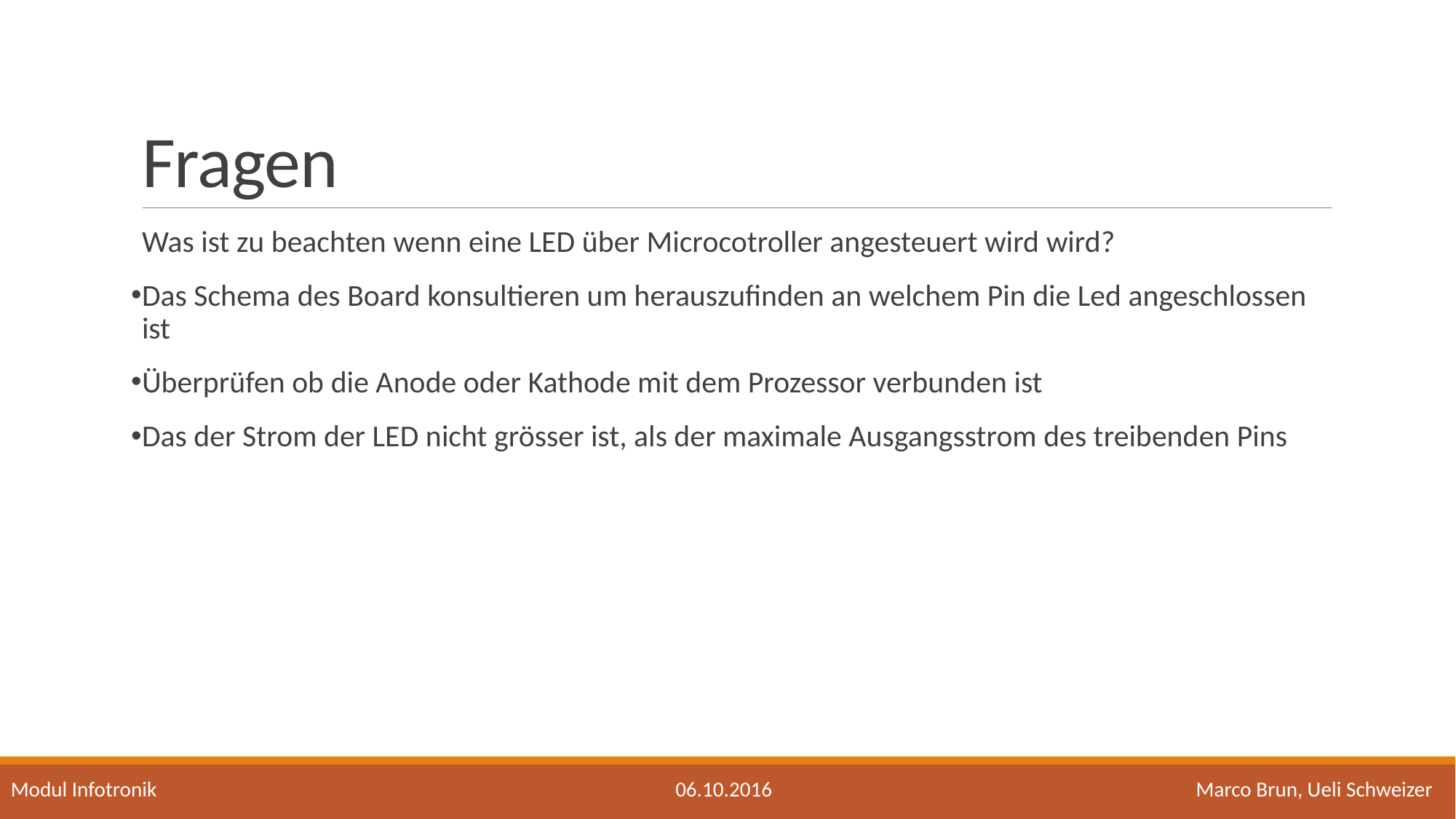

# Fragen
Was ist zu beachten wenn eine LED über Microcotroller angesteuert wird wird?
Das Schema des Board konsultieren um herauszufinden an welchem Pin die Led angeschlossen ist
Überprüfen ob die Anode oder Kathode mit dem Prozessor verbunden ist
Das der Strom der LED nicht grösser ist, als der maximale Ausgangsstrom des treibenden Pins
06.10.2016
Marco Brun, Ueli Schweizer
Modul Infotronik